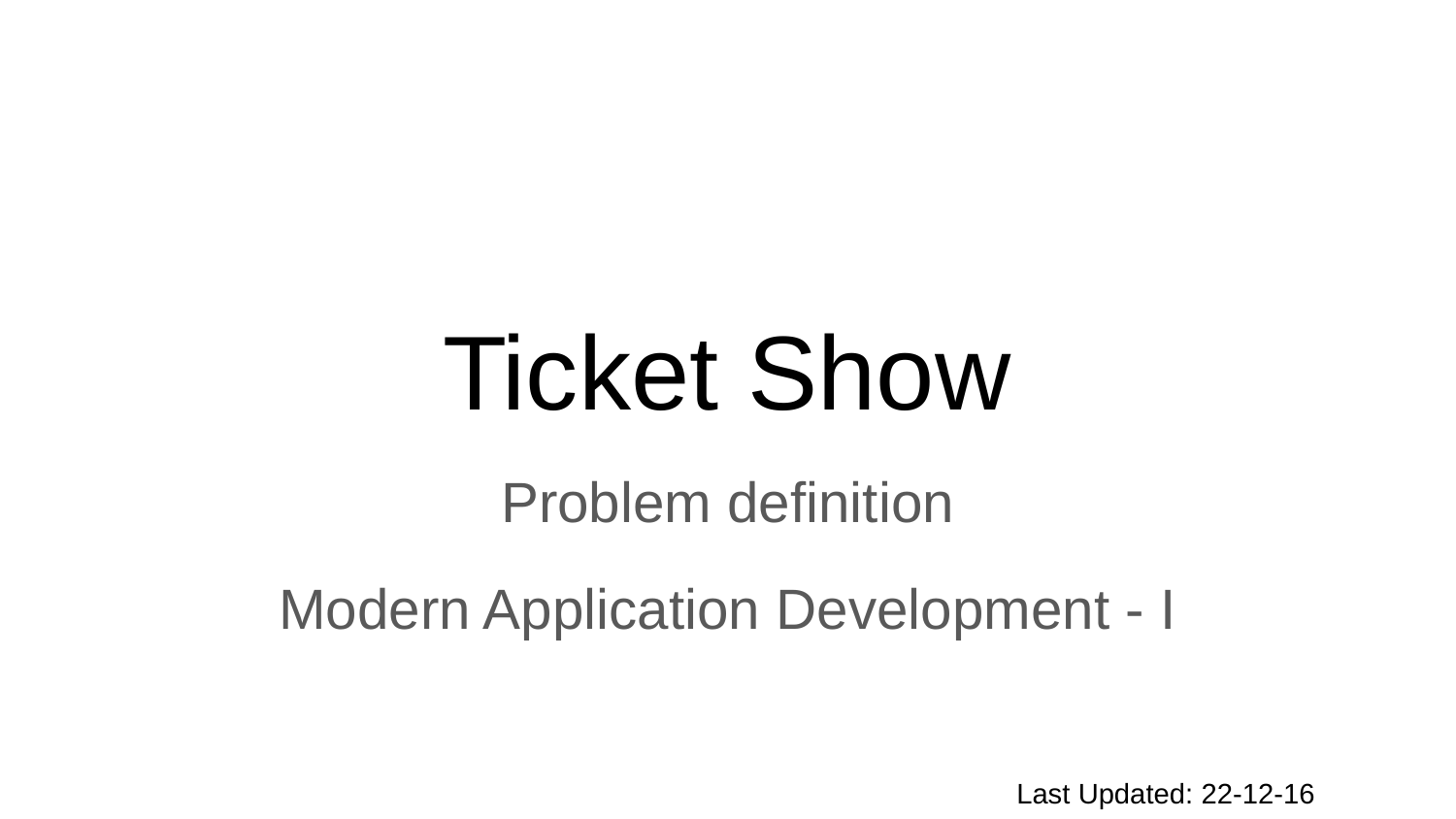

# Ticket Show
Problem definition
Modern Application Development - I
Last Updated: 22-12-16